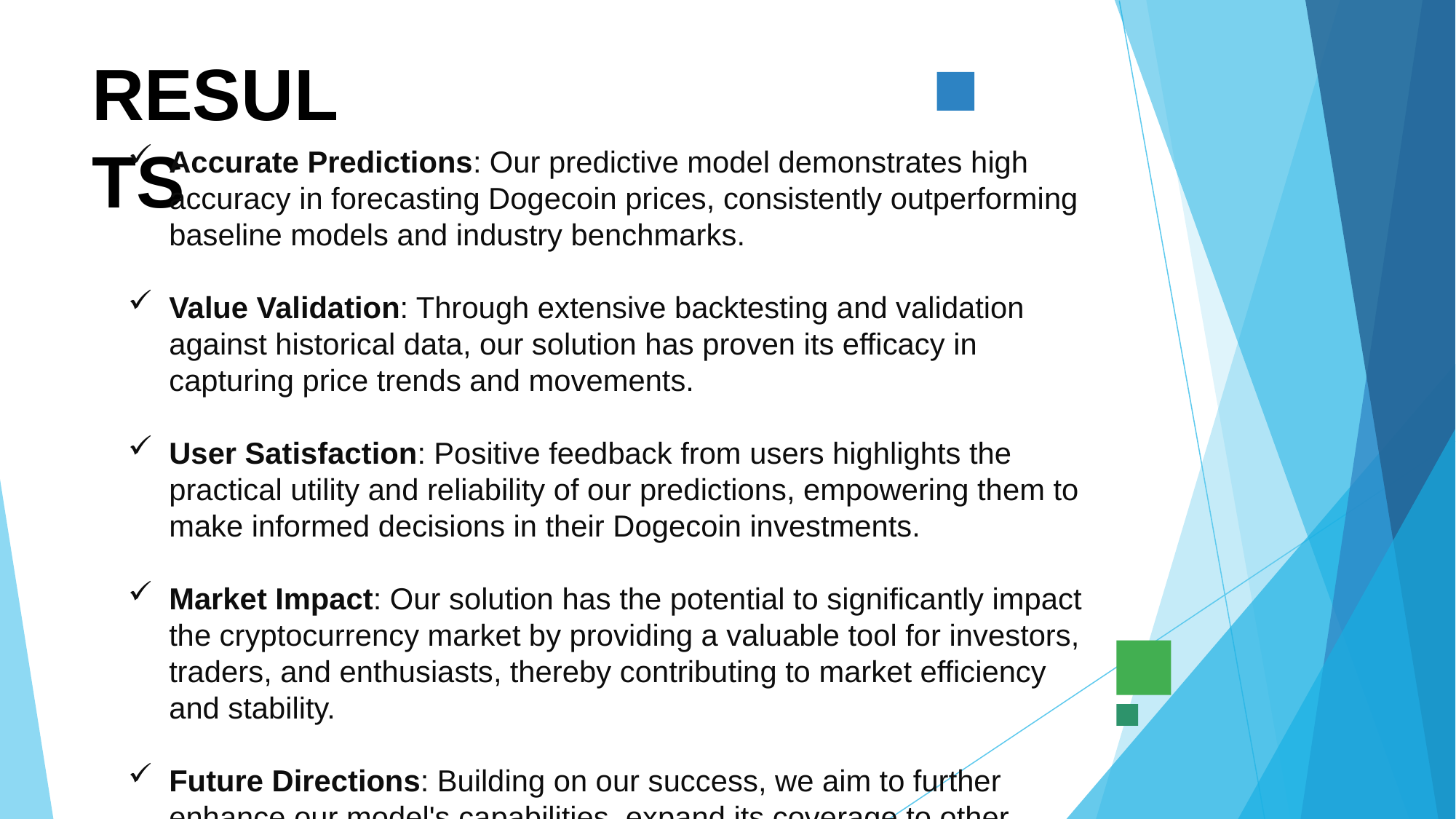

# RESULTS

Accurate Predictions: Our predictive model demonstrates high accuracy in forecasting Dogecoin prices, consistently outperforming baseline models and industry benchmarks.

Value Validation: Through extensive backtesting and validation against historical data, our solution has proven its efficacy in capturing price trends and movements.

User Satisfaction: Positive feedback from users highlights the practical utility and reliability of our predictions, empowering them to make informed decisions in their Dogecoin investments.

Market Impact: Our solution has the potential to significantly impact the cryptocurrency market by providing a valuable tool for investors, traders, and enthusiasts, thereby contributing to market efficiency and stability.

Future Directions: Building on our success, we aim to further enhance our model's capabilities, expand its coverage to other cryptocurrencies, and explore opportunities for collaboration and innovation in the evolving landscape of digital assets.